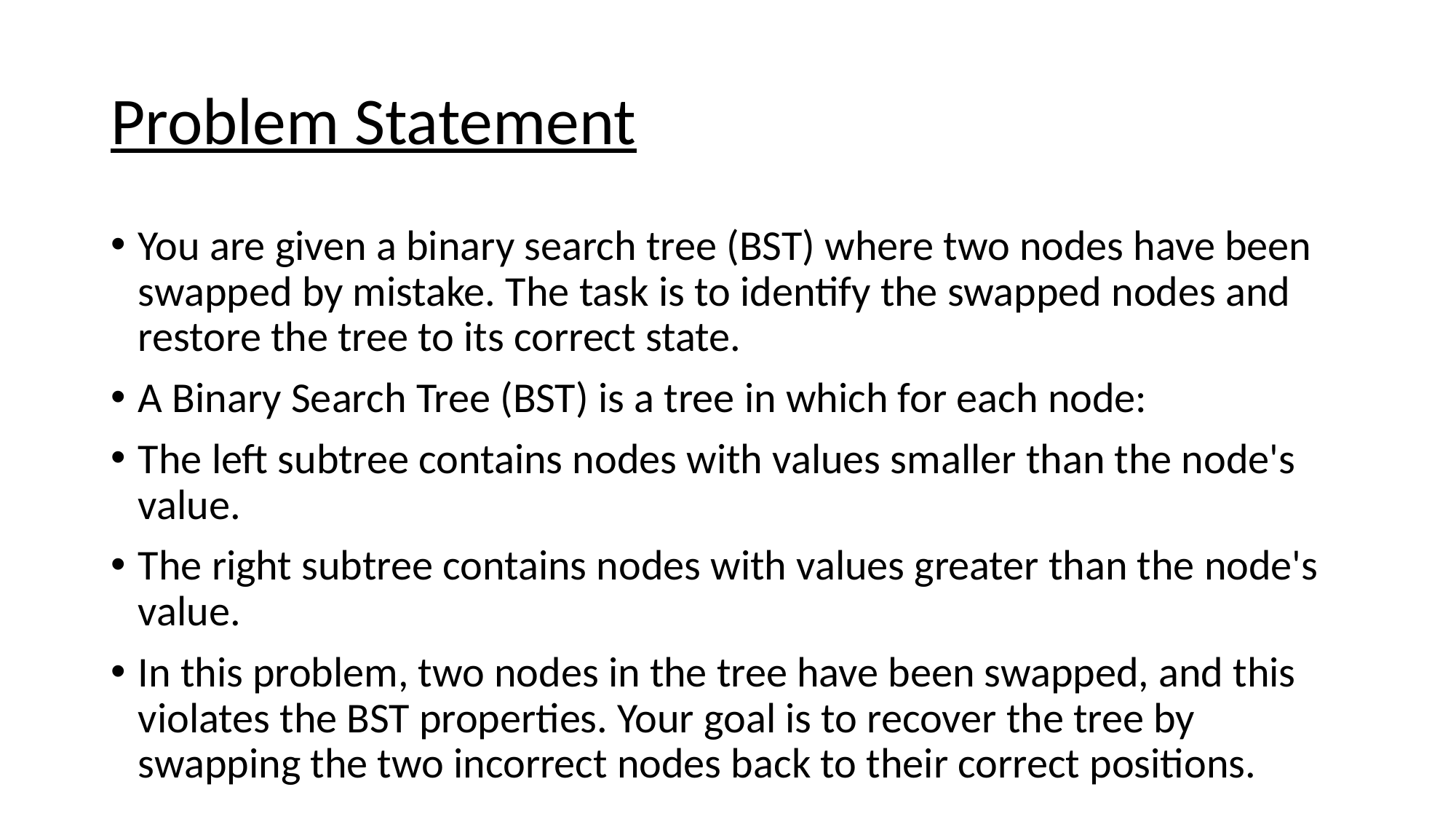

# Problem Statement
You are given a binary search tree (BST) where two nodes have been swapped by mistake. The task is to identify the swapped nodes and restore the tree to its correct state.
A Binary Search Tree (BST) is a tree in which for each node:
The left subtree contains nodes with values smaller than the node's value.
The right subtree contains nodes with values greater than the node's value.
In this problem, two nodes in the tree have been swapped, and this violates the BST properties. Your goal is to recover the tree by swapping the two incorrect nodes back to their correct positions.